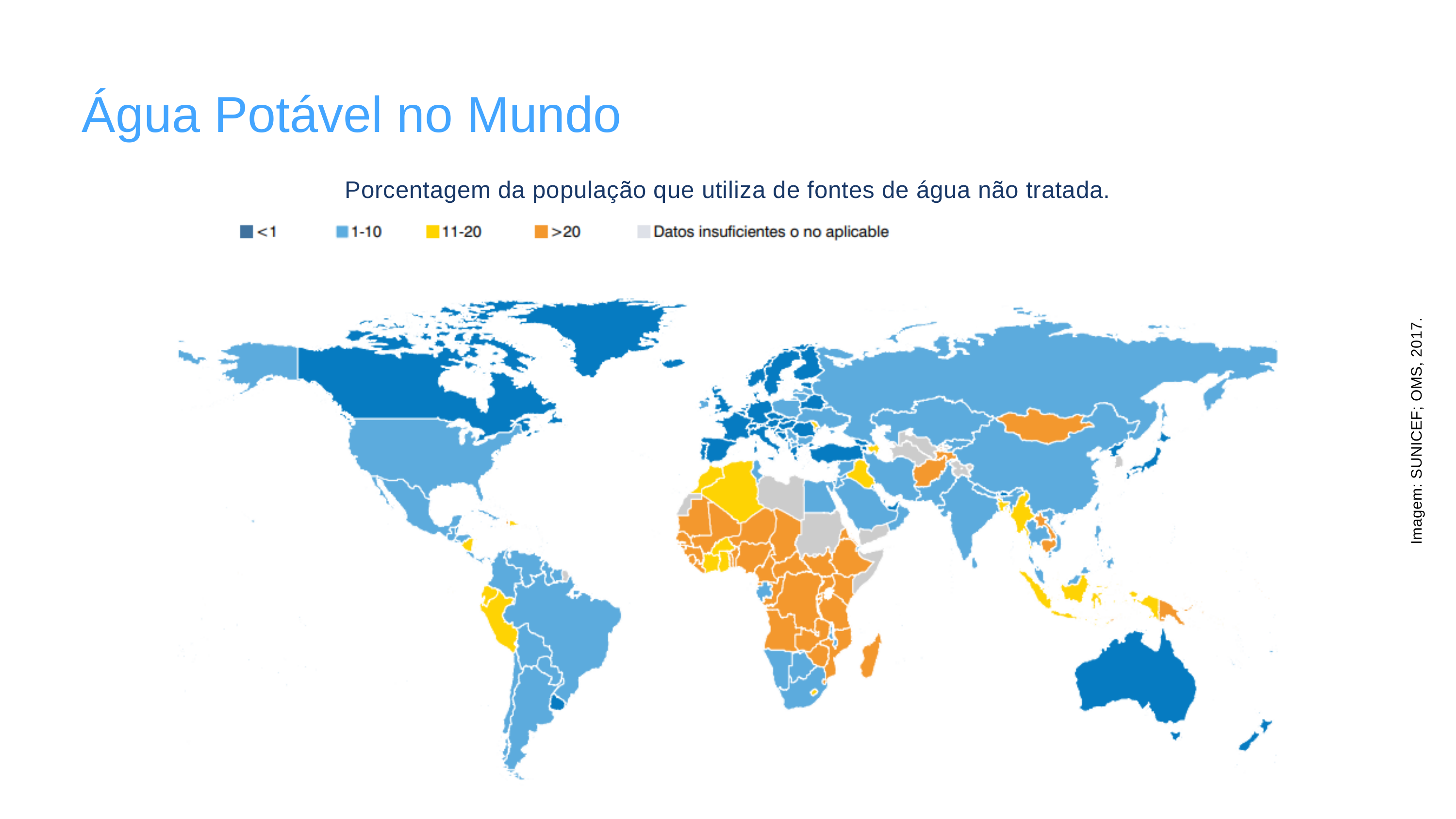

Água Potável no Mundo
Porcentagem da população que utiliza de fontes de água não tratada.

Imagem: SUNICEF; OMS, 2017.